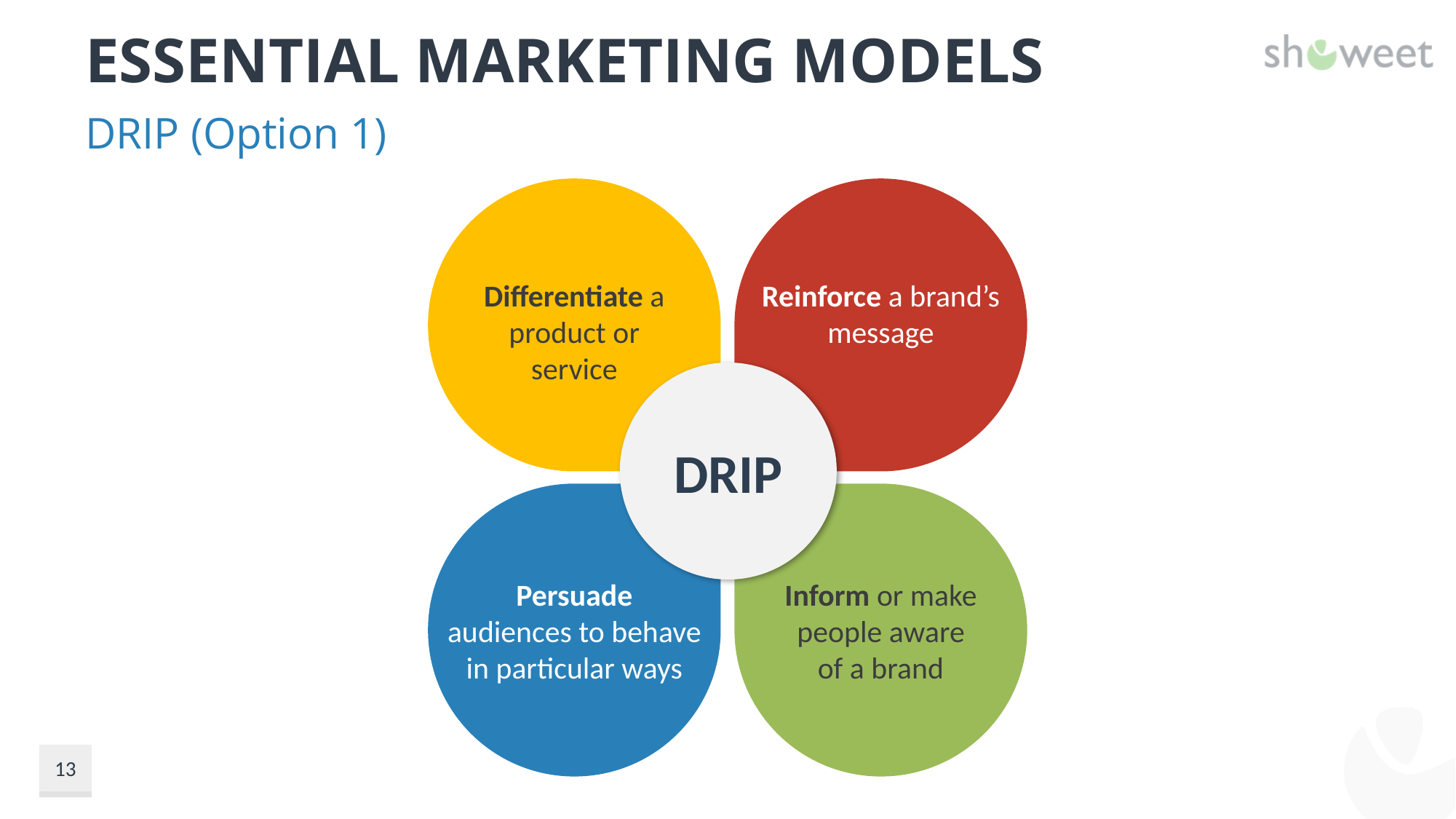

# Essential Marketing Models
DRIP (Option 1)
Differentiate a product or
service
Reinforce a brand’s
message
DRIP
Persuade
audiences to behave
in particular ways
Inform or make people aware
of a brand
13